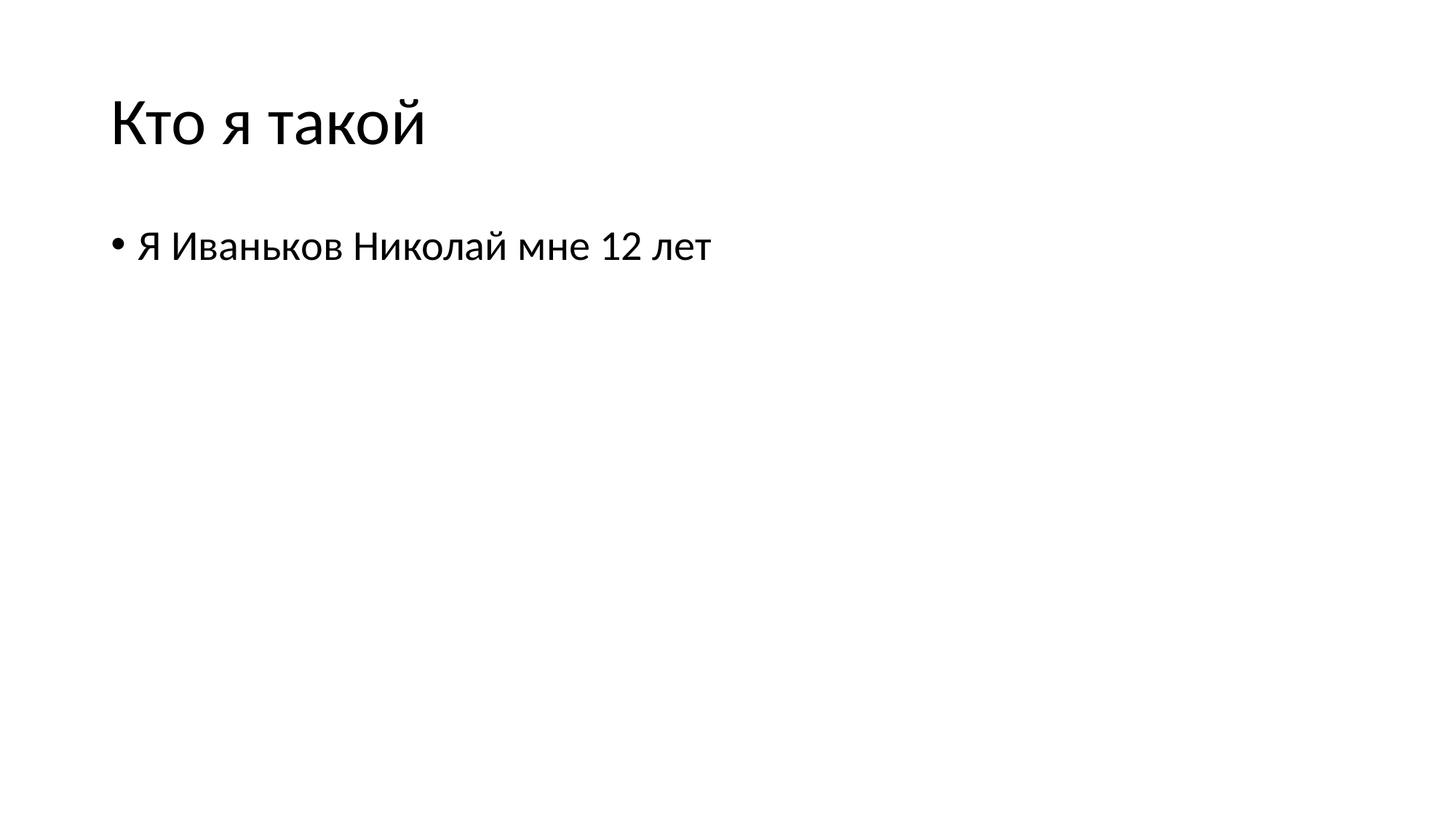

# Кто я такой
Я Иваньков Николай мне 12 лет